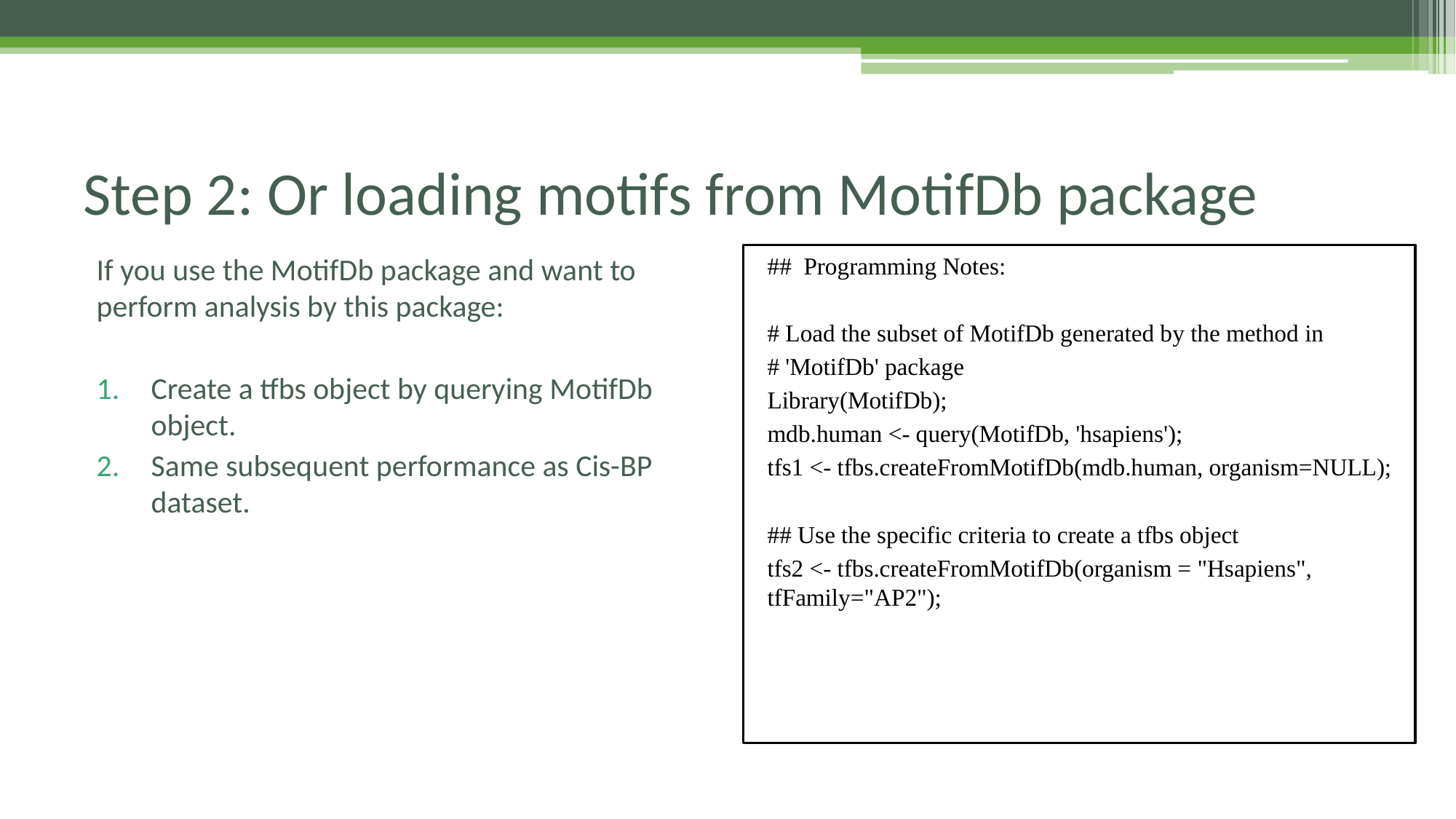

# Step 2: Or loading motifs from MotifDb package
If you use the MotifDb package and want to perform analysis by this package:

Create a tfbs object by querying MotifDb object.
Same subsequent performance as Cis-BP dataset.

##  Programming Notes:

# Load the subset of MotifDb generated by the method in
# 'MotifDb' package
Library(MotifDb);
mdb.human <- query(MotifDb, 'hsapiens');
tfs1 <- tfbs.createFromMotifDb(mdb.human, organism=NULL);

## Use the specific criteria to create a tfbs object
tfs2 <- tfbs.createFromMotifDb(organism = "Hsapiens", tfFamily="AP2");